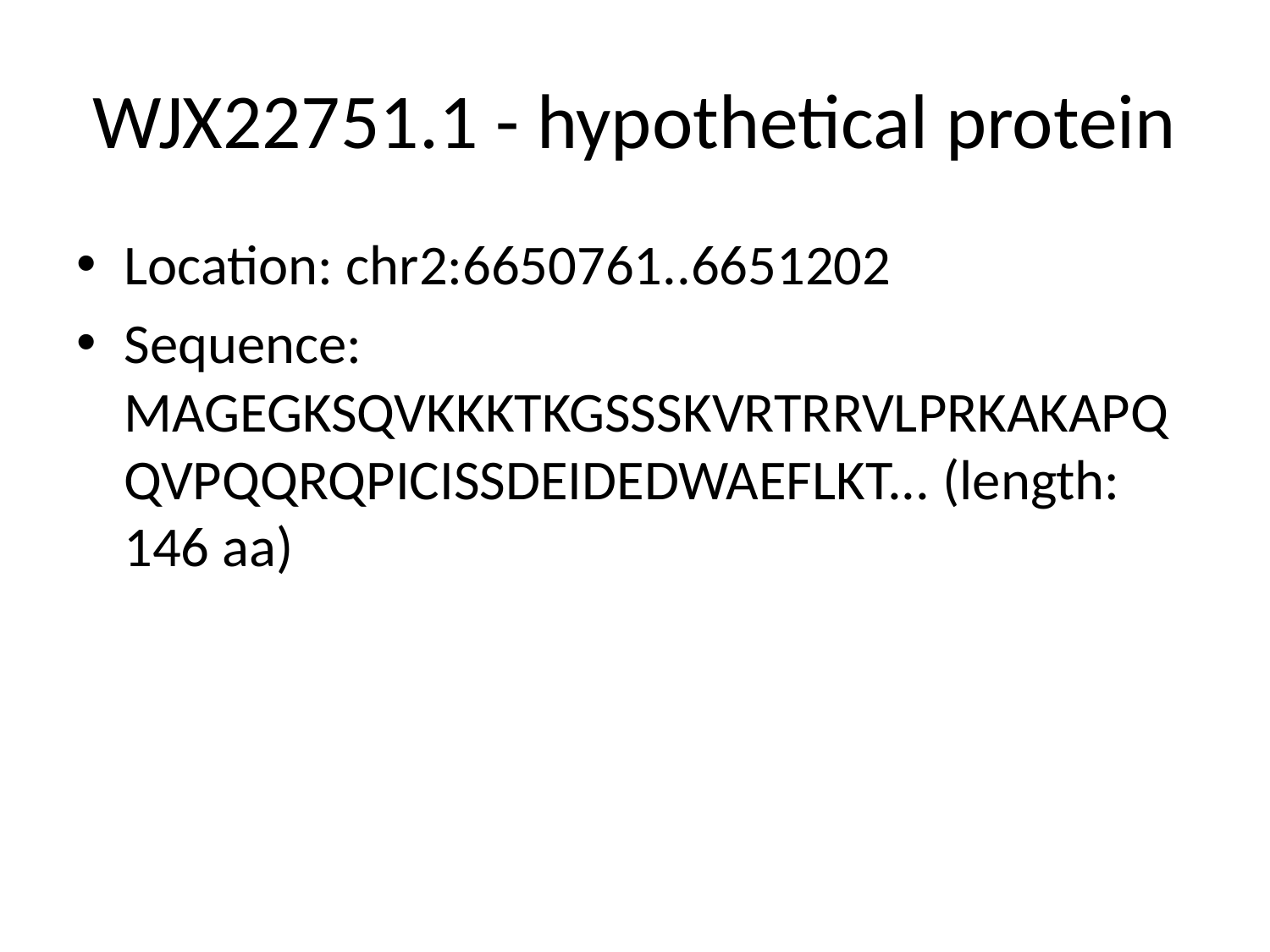

# WJX22751.1 - hypothetical protein
Location: chr2:6650761..6651202
Sequence: MAGEGKSQVKKKTKGSSSKVRTRRVLPRKAKAPQQVPQQRQPICISSDEIDEDWAEFLKT... (length: 146 aa)